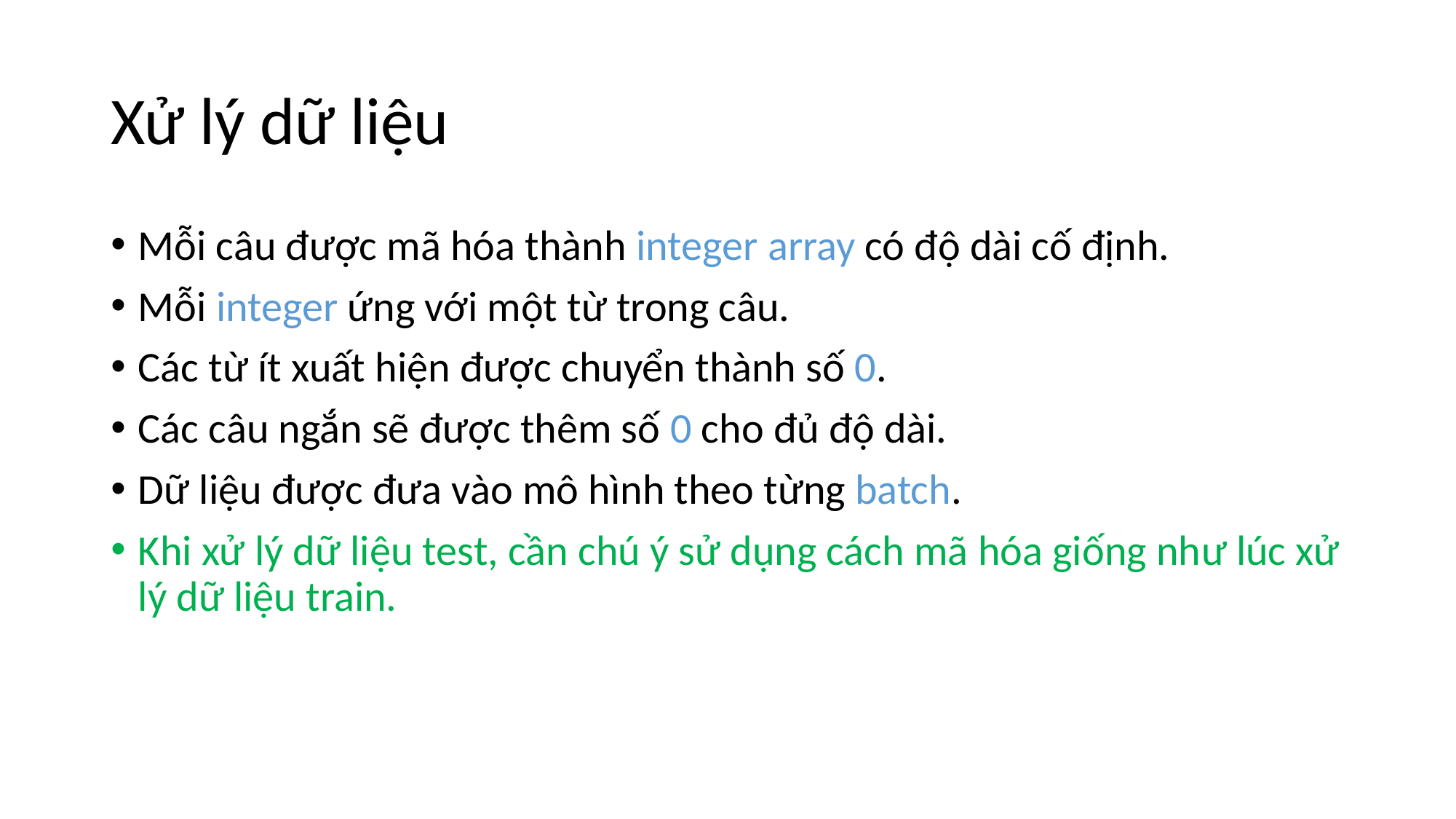

# Xử lý dữ liệu
Mỗi câu được mã hóa thành integer array có độ dài cố định.
Mỗi integer ứng với một từ trong câu.
Các từ ít xuất hiện được chuyển thành số 0.
Các câu ngắn sẽ được thêm số 0 cho đủ độ dài.
Dữ liệu được đưa vào mô hình theo từng batch.
Khi xử lý dữ liệu test, cần chú ý sử dụng cách mã hóa giống như lúc xử lý dữ liệu train.